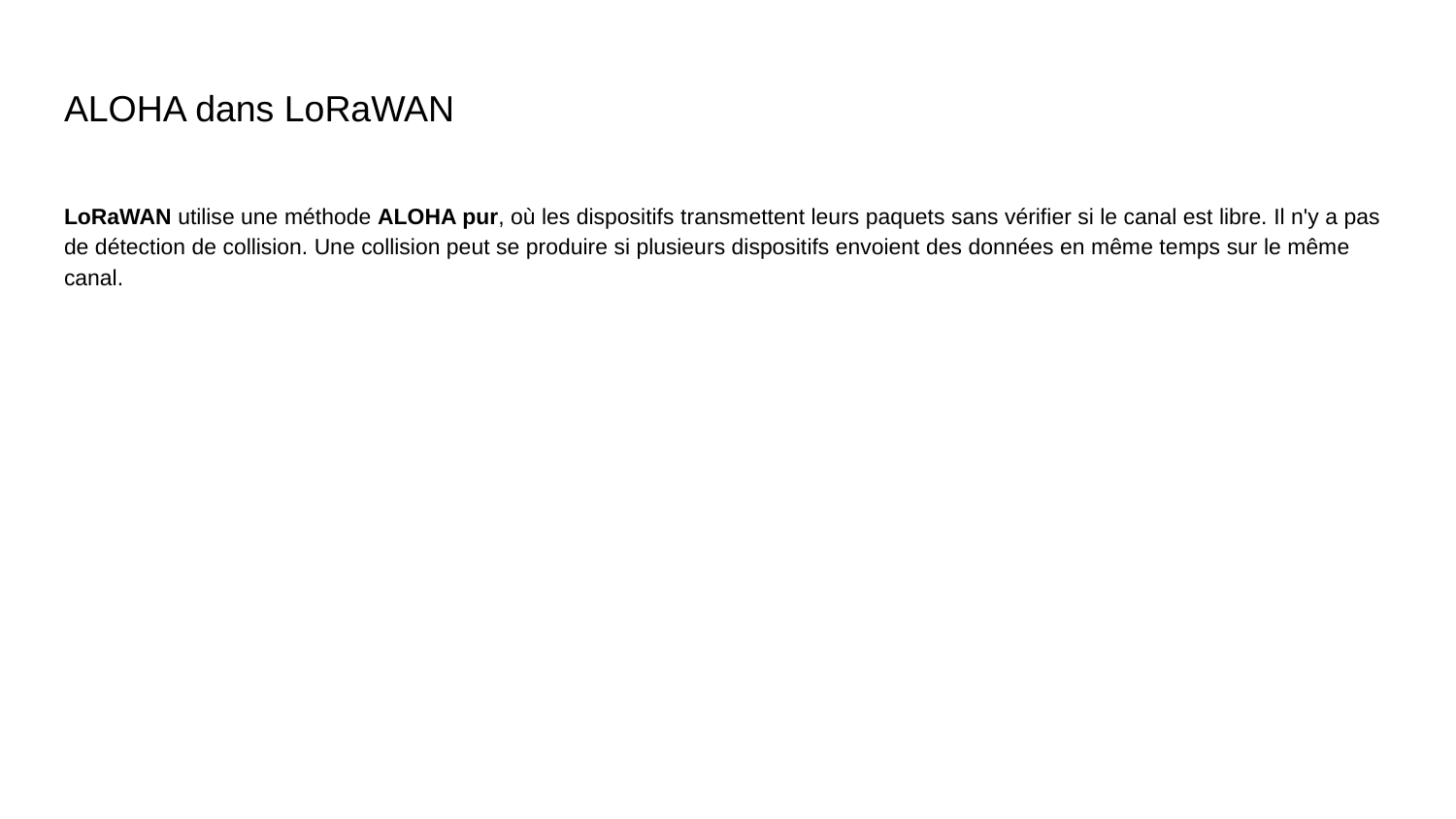

# ALOHA dans LoRaWAN
LoRaWAN utilise une méthode ALOHA pur, où les dispositifs transmettent leurs paquets sans vérifier si le canal est libre. Il n'y a pas de détection de collision. Une collision peut se produire si plusieurs dispositifs envoient des données en même temps sur le même canal.